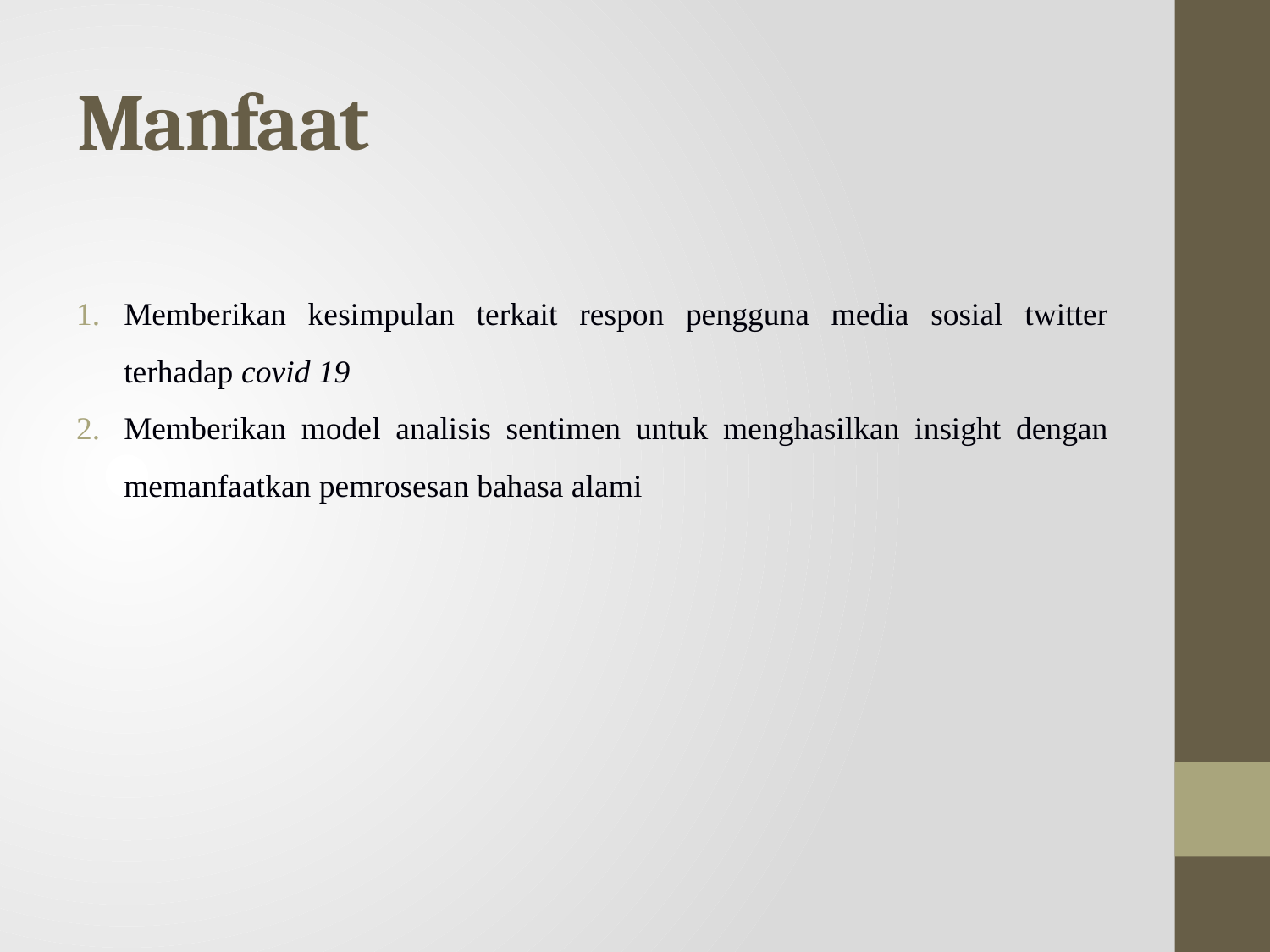

# Manfaat

Memberikan kesimpulan terkait respon pengguna media sosial twitter terhadap covid 19
Memberikan model analisis sentimen untuk menghasilkan insight dengan memanfaatkan pemrosesan bahasa alami